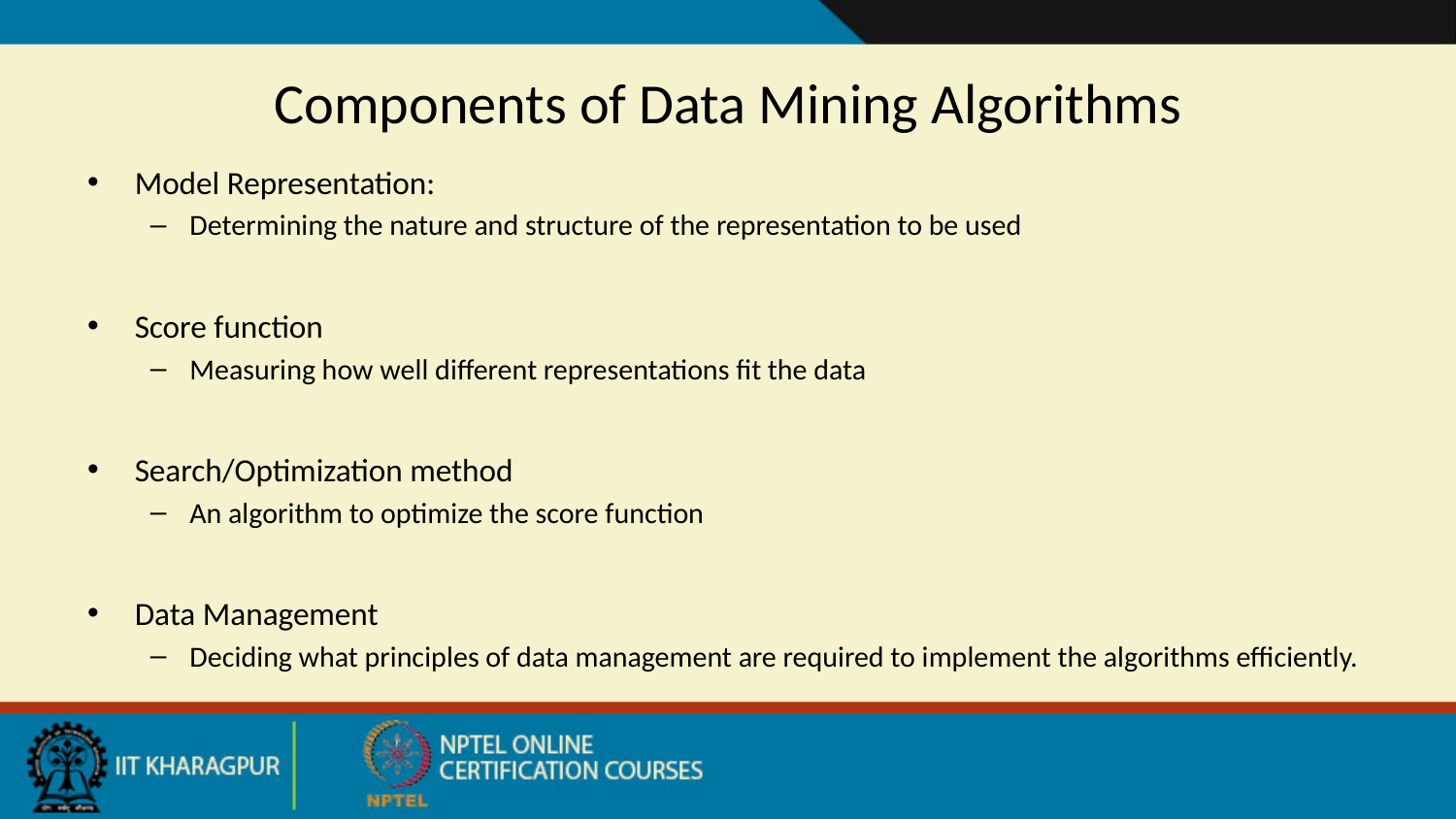

# Components of Data Mining Algorithms
Model Representation:
Determining the nature and structure of the representation to be used

Score function
Measuring how well different representations fit the data

Search/Optimization method
An algorithm to optimize the score function

Data Management
Deciding what principles of data management are required to implement the algorithms efficiently.